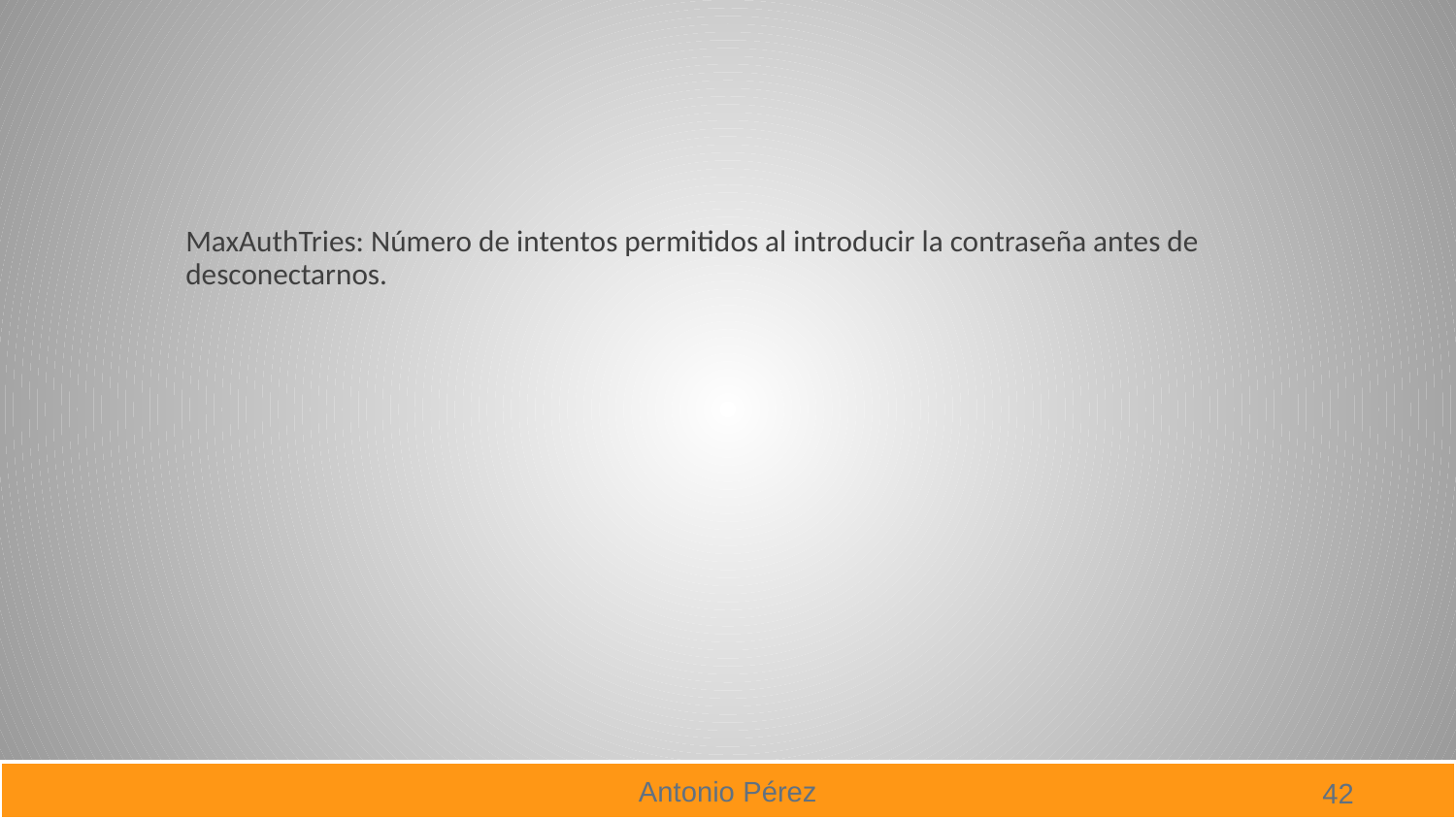

#
MaxAuthTries: Número de intentos permitidos al introducir la contraseña antes de desconectarnos.